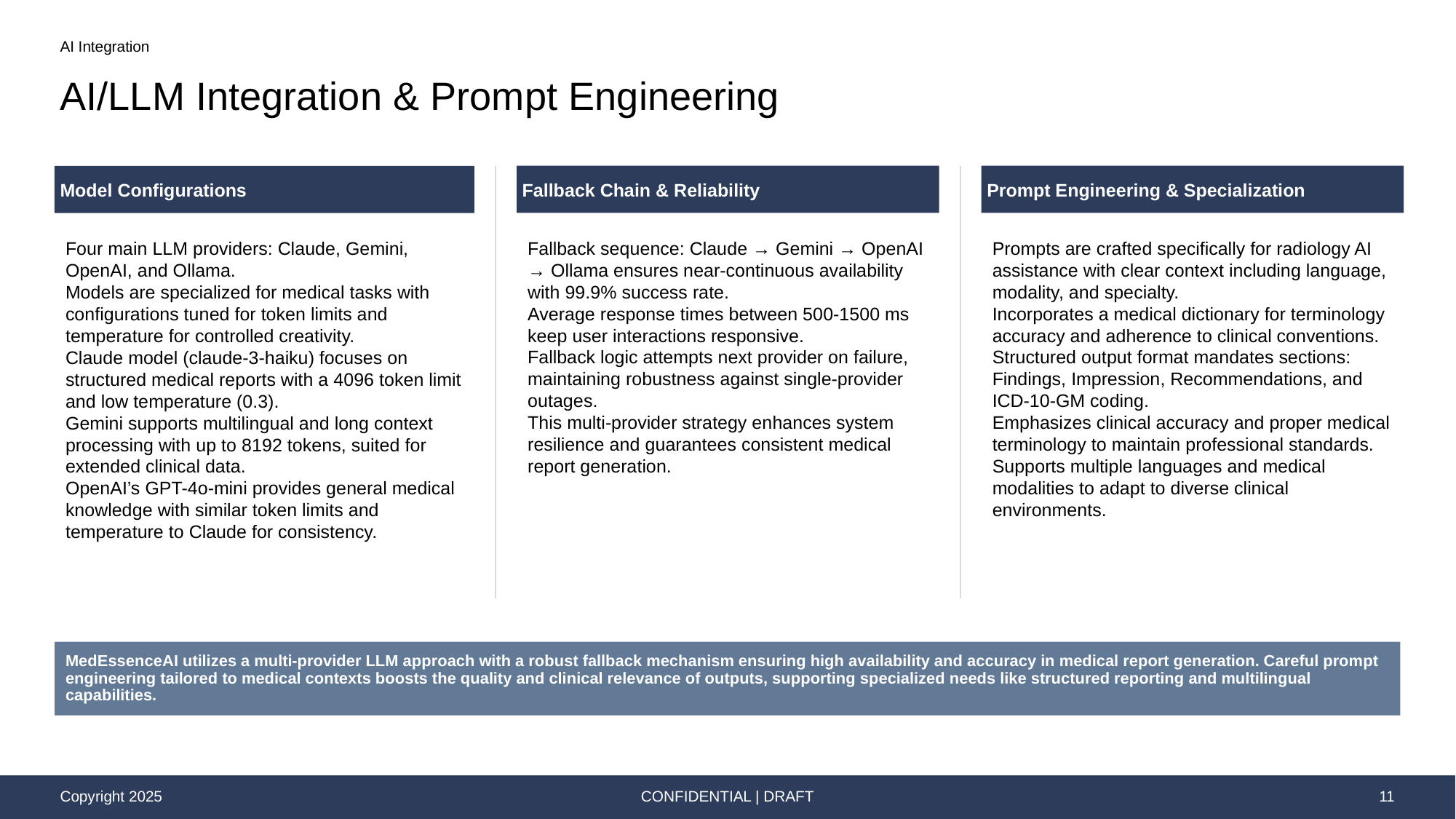

AI Integration
# AI/LLM Integration & Prompt Engineering
Fallback Chain & Reliability
Prompt Engineering & Specialization
Model Configurations
Fallback sequence: Claude → Gemini → OpenAI → Ollama ensures near-continuous availability with 99.9% success rate.
Average response times between 500-1500 ms keep user interactions responsive.
Fallback logic attempts next provider on failure, maintaining robustness against single-provider outages.
This multi-provider strategy enhances system resilience and guarantees consistent medical report generation.
Prompts are crafted specifically for radiology AI assistance with clear context including language, modality, and specialty.
Incorporates a medical dictionary for terminology accuracy and adherence to clinical conventions.
Structured output format mandates sections: Findings, Impression, Recommendations, and ICD-10-GM coding.
Emphasizes clinical accuracy and proper medical terminology to maintain professional standards.
Supports multiple languages and medical modalities to adapt to diverse clinical environments.
Four main LLM providers: Claude, Gemini, OpenAI, and Ollama.
Models are specialized for medical tasks with configurations tuned for token limits and temperature for controlled creativity.
Claude model (claude-3-haiku) focuses on structured medical reports with a 4096 token limit and low temperature (0.3).
Gemini supports multilingual and long context processing with up to 8192 tokens, suited for extended clinical data.
OpenAI’s GPT-4o-mini provides general medical knowledge with similar token limits and temperature to Claude for consistency.
MedEssenceAI utilizes a multi-provider LLM approach with a robust fallback mechanism ensuring high availability and accuracy in medical report generation. Careful prompt engineering tailored to medical contexts boosts the quality and clinical relevance of outputs, supporting specialized needs like structured reporting and multilingual capabilities.
CONFIDENTIAL | DRAFT
11